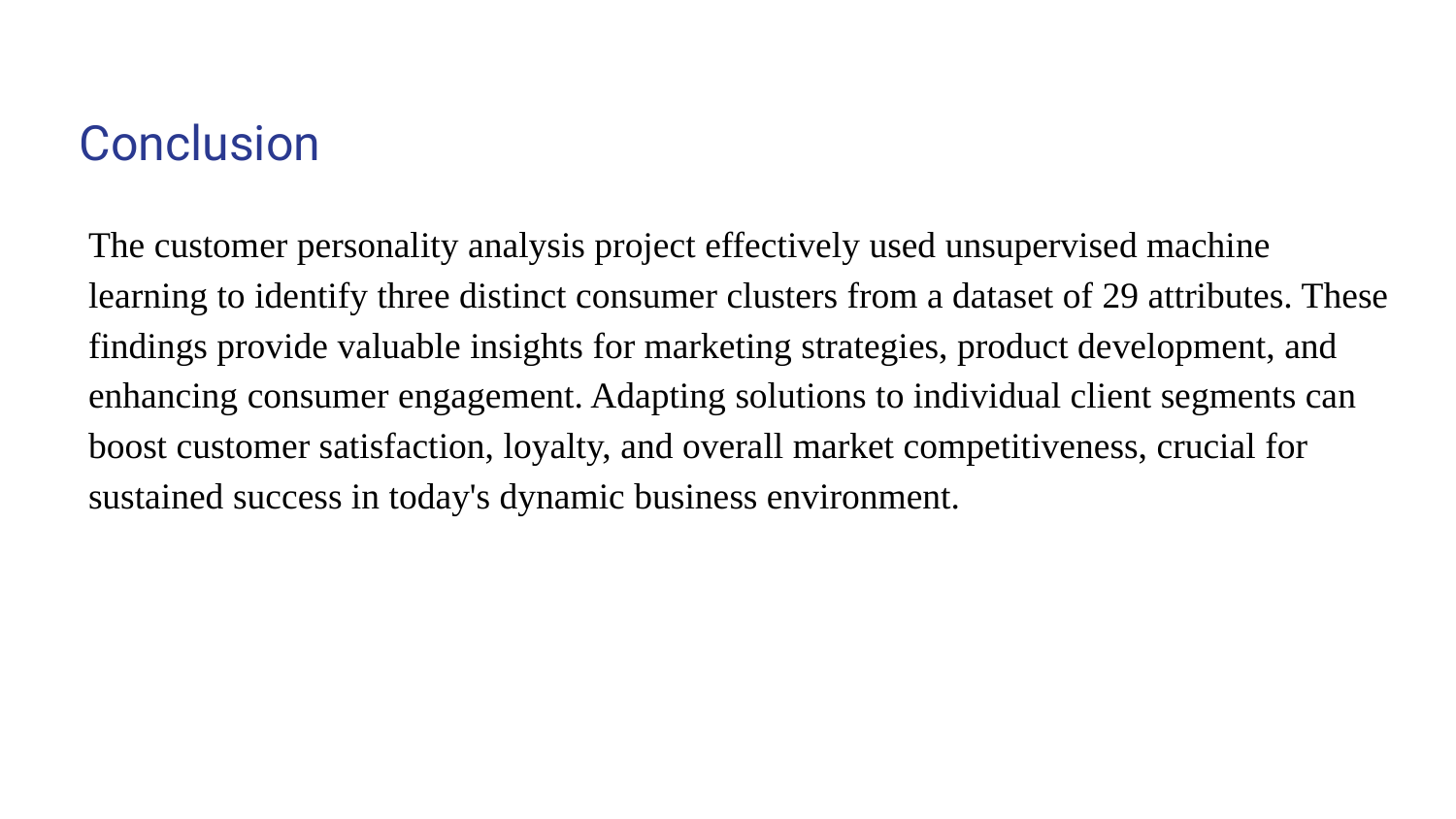

# Conclusion
The customer personality analysis project effectively used unsupervised machine learning to identify three distinct consumer clusters from a dataset of 29 attributes. These findings provide valuable insights for marketing strategies, product development, and enhancing consumer engagement. Adapting solutions to individual client segments can boost customer satisfaction, loyalty, and overall market competitiveness, crucial for sustained success in today's dynamic business environment.